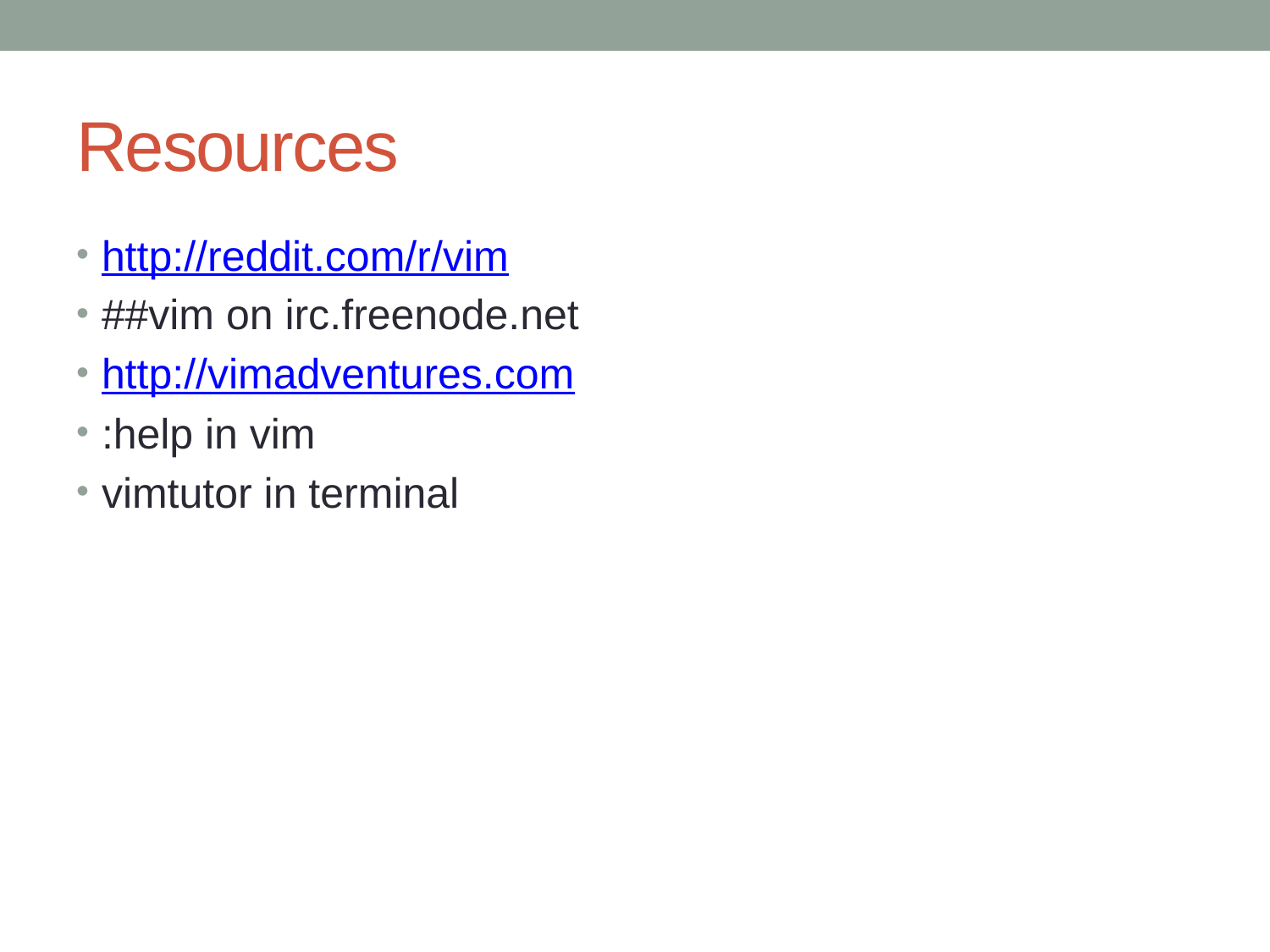

# Resources
http://reddit.com/r/vim
##vim on irc.freenode.net
http://vimadventures.com
:help in vim
vimtutor in terminal